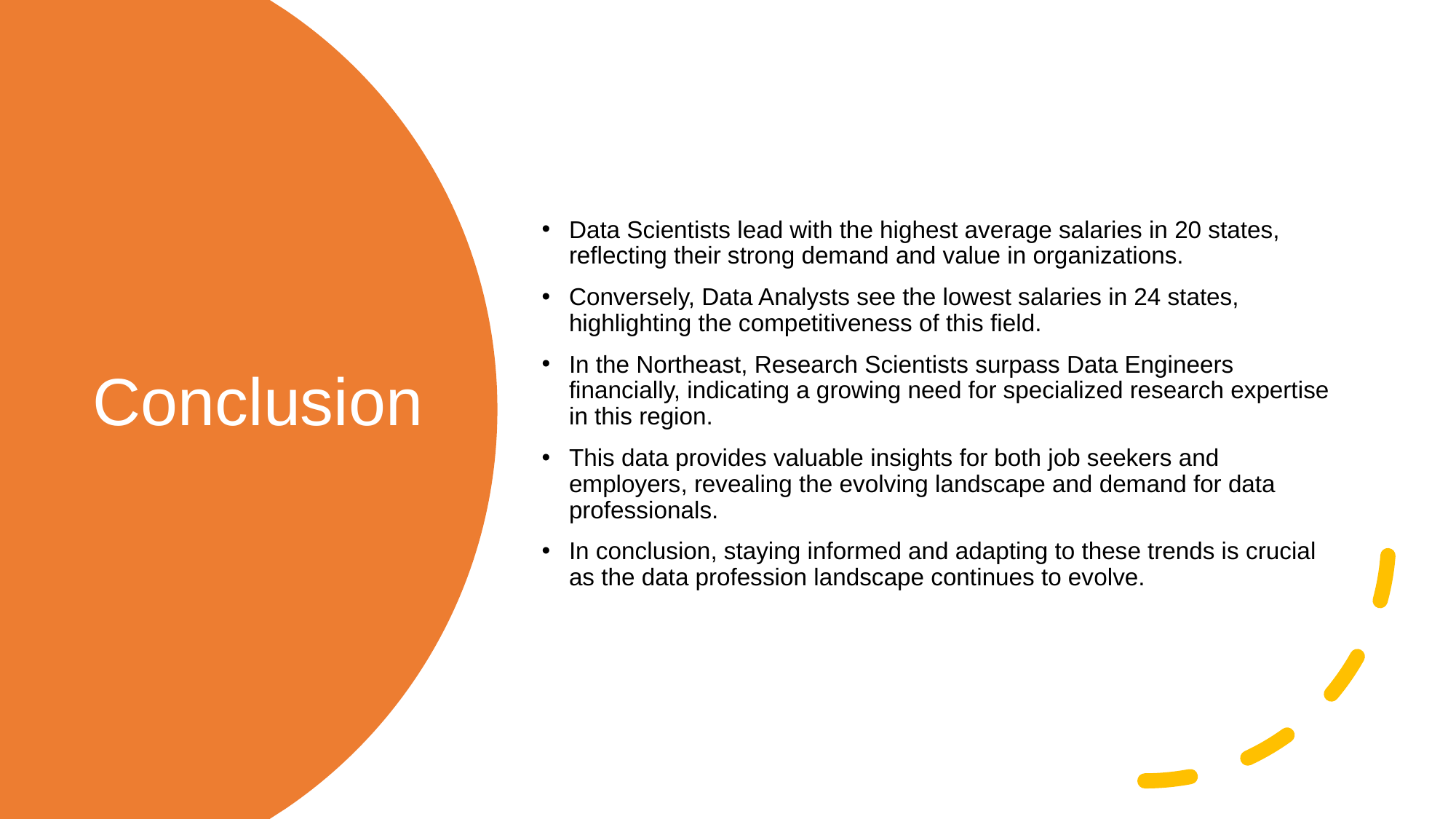

Data Scientists lead with the highest average salaries in 20 states, reflecting their strong demand and value in organizations.
Conversely, Data Analysts see the lowest salaries in 24 states, highlighting the competitiveness of this field.
In the Northeast, Research Scientists surpass Data Engineers financially, indicating a growing need for specialized research expertise in this region.
This data provides valuable insights for both job seekers and employers, revealing the evolving landscape and demand for data professionals.
In conclusion, staying informed and adapting to these trends is crucial as the data profession landscape continues to evolve.
# Conclusion